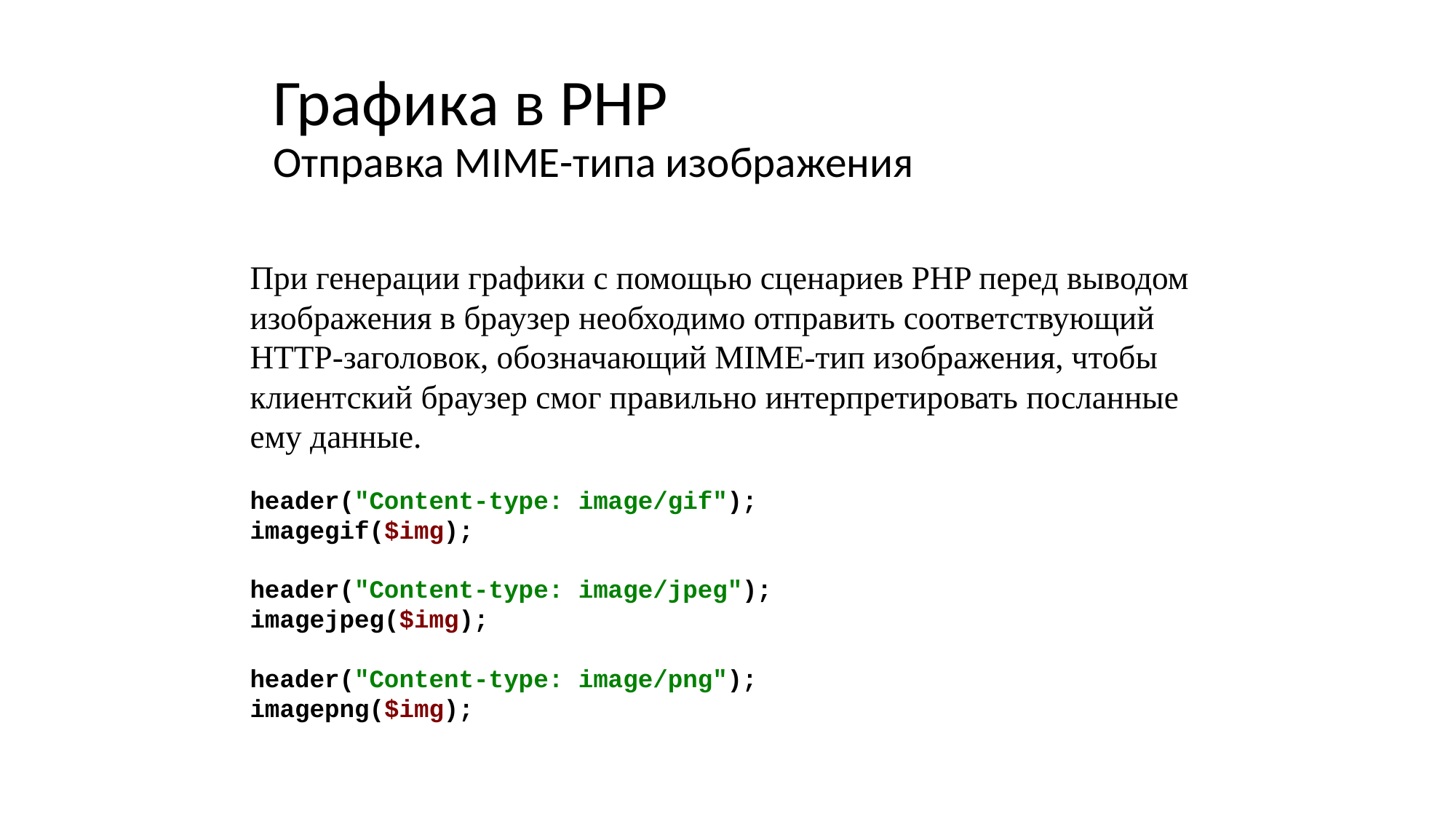

# Графика в PHP Отправка MIME-типа изображения
При генерации графики с помощью сценариев PHP перед выводом изображения в браузер необходимо отправить соответствующий HTTP-заголовок, обозначающий MIME-тип изображения, чтобы клиентский браузер смог правильно интерпретировать посланные ему данные.

header("Content-type: image/gif");
imagegif($img);

header("Content-type: image/jpeg");
imagejpeg($img);

header("Content-type: image/png");
imagepng($img);